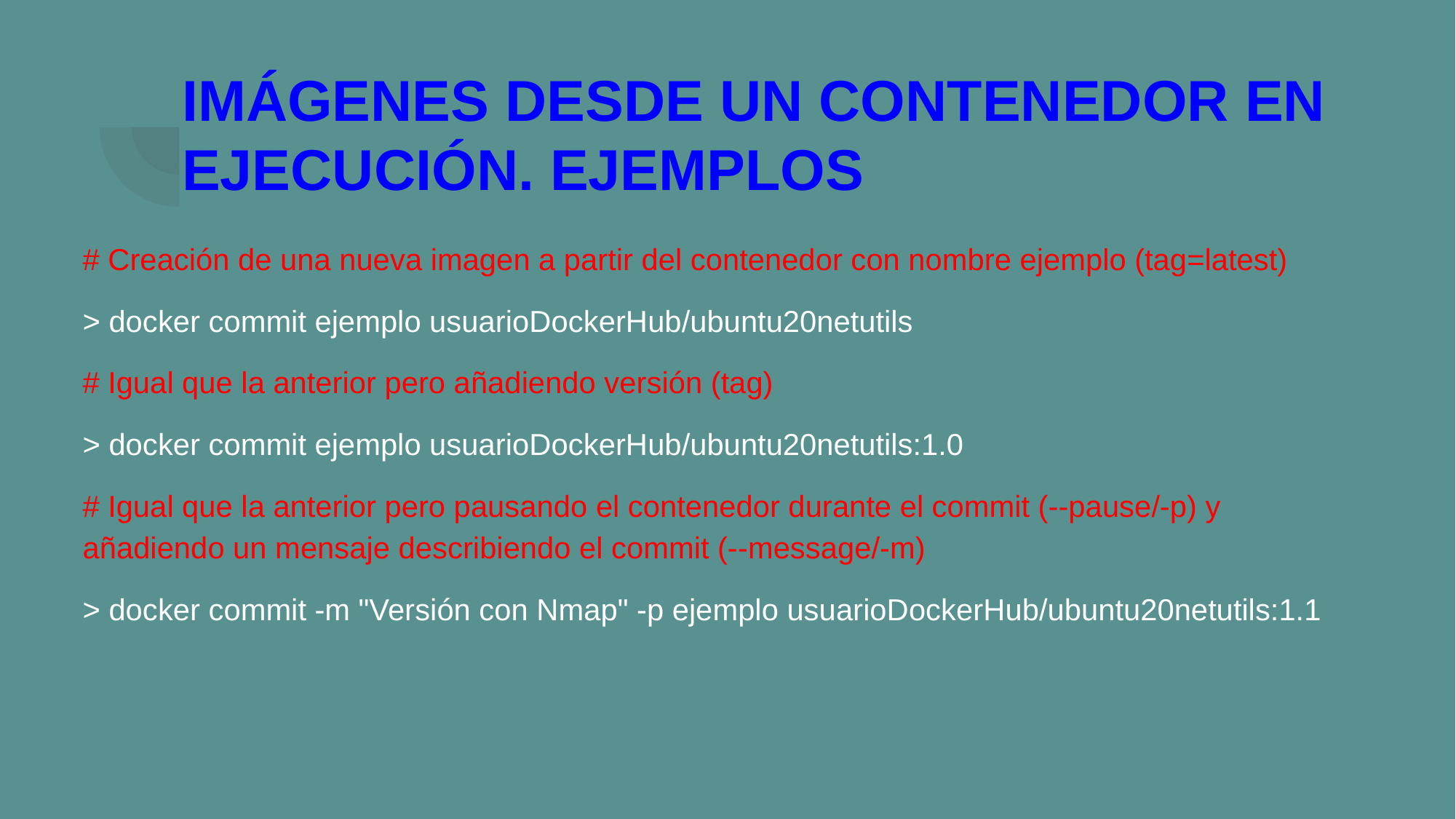

# IMÁGENES DESDE UN CONTENEDOR EN EJECUCIÓN. EJEMPLOS
# Creación de una nueva imagen a partir del contenedor con nombre ejemplo (tag=latest)
> docker commit ejemplo usuarioDockerHub/ubuntu20netutils
# Igual que la anterior pero añadiendo versión (tag)
> docker commit ejemplo usuarioDockerHub/ubuntu20netutils:1.0
# Igual que la anterior pero pausando el contenedor durante el commit (--pause/-p) y añadiendo un mensaje describiendo el commit (--message/-m)
> docker commit -m "Versión con Nmap" -p ejemplo usuarioDockerHub/ubuntu20netutils:1.1